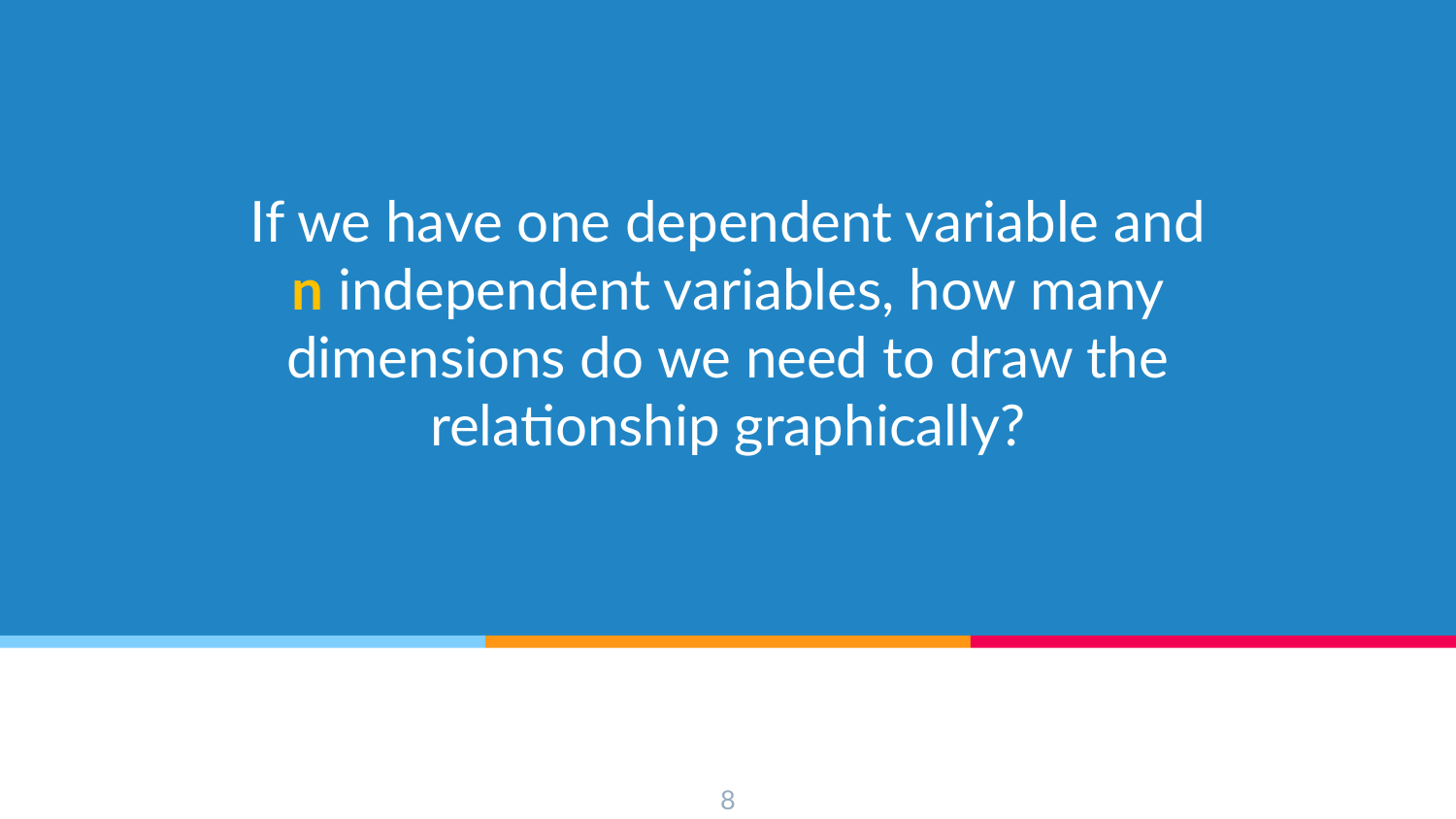

# If we have one dependent variable and n independent variables, how many dimensions do we need to draw the relationship graphically?
8